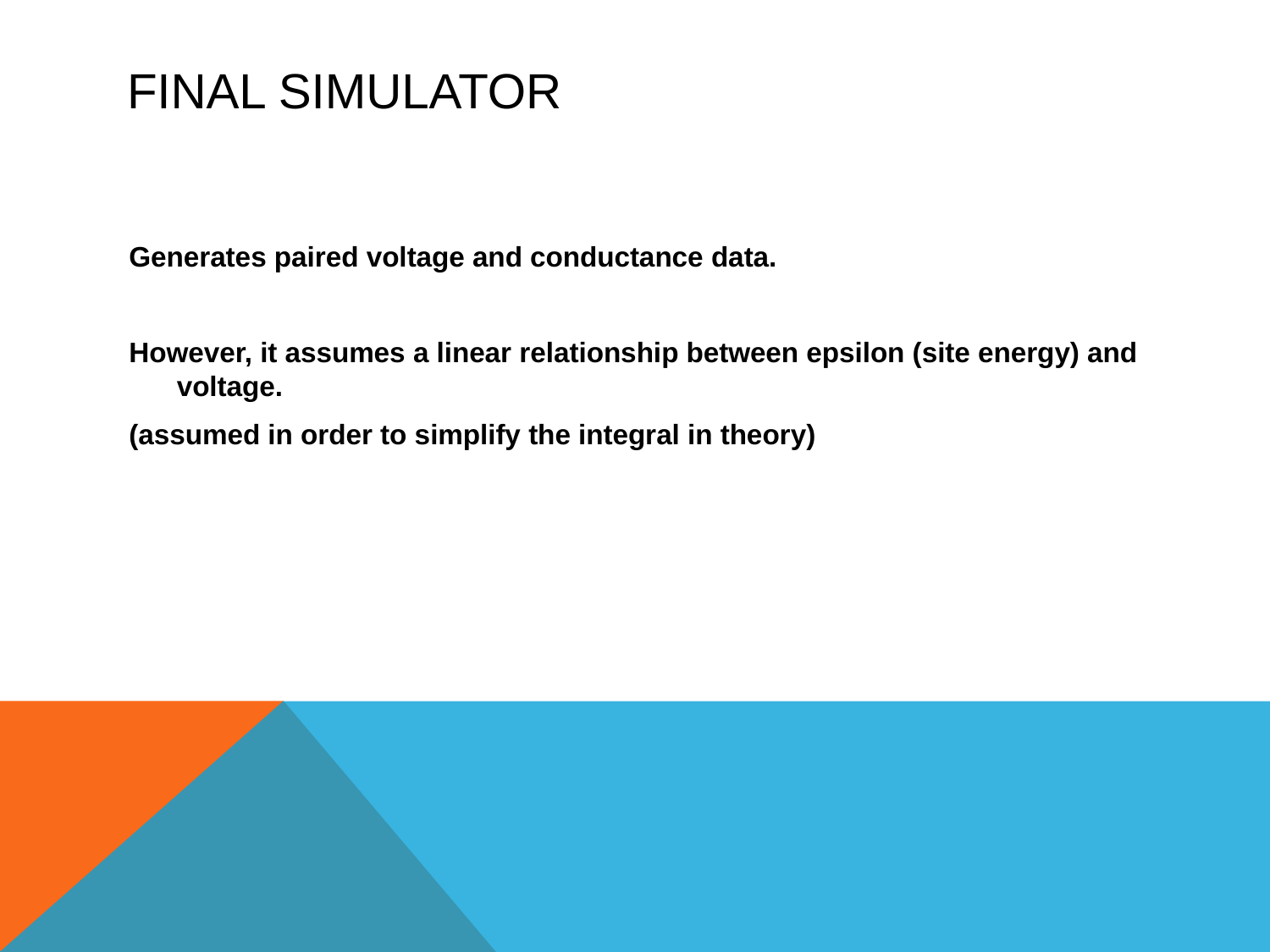

# Final Simulator
Generates paired voltage and conductance data.

However, it assumes a linear relationship between epsilon (site energy) and voltage.
(assumed in order to simplify the integral in theory)